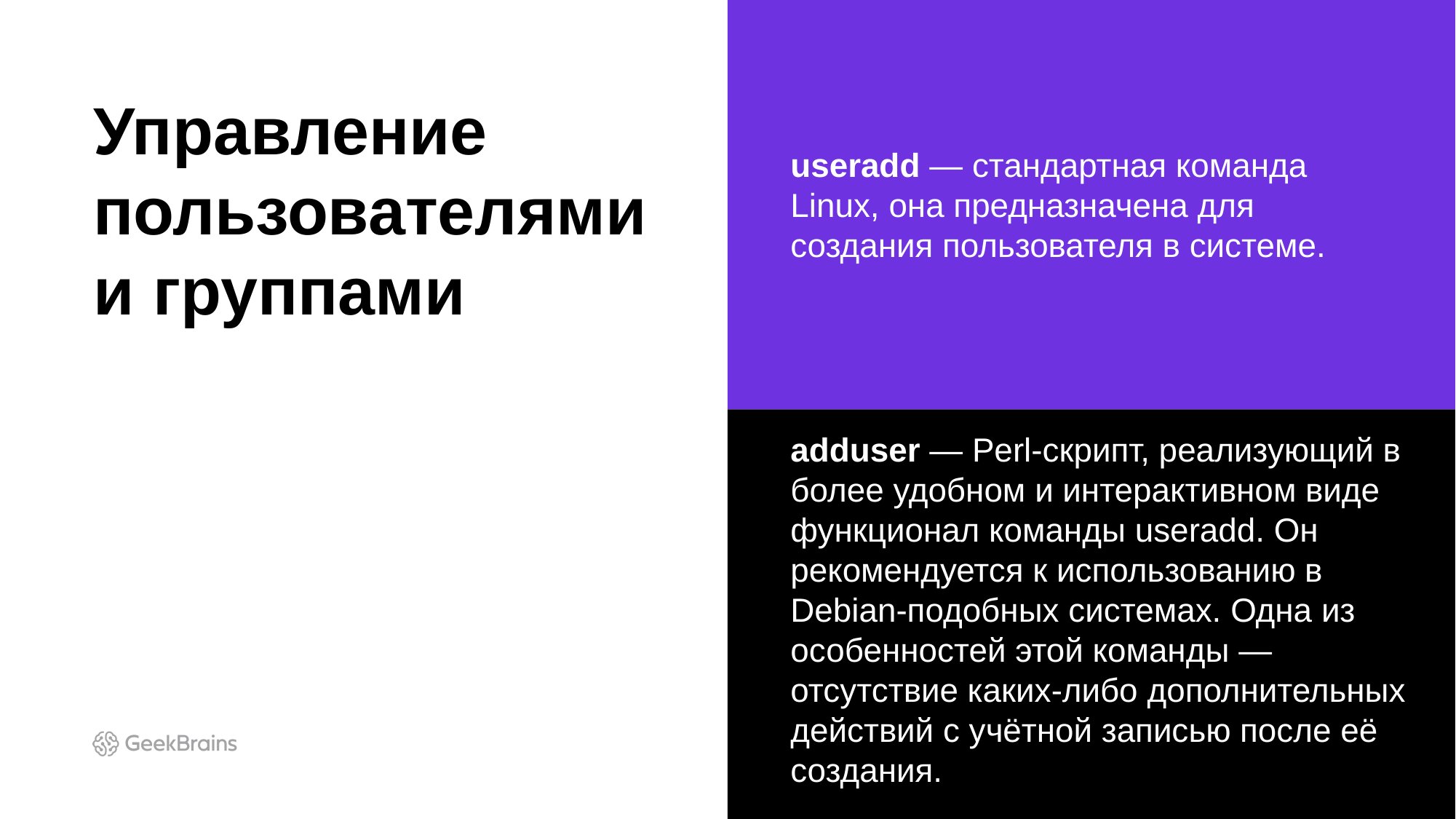

# Управление пользователями и группами
useradd — стандартная команда Linux, она предназначена для создания пользователя в системе.
adduser — Perl-скрипт, реализующий в более удобном и интерактивном виде функционал команды useradd. Он рекомендуется к использованию в Debian-подобных системах. Одна из особенностей этой команды — отсутствие каких-либо дополнительных действий с учётной записью после её создания.